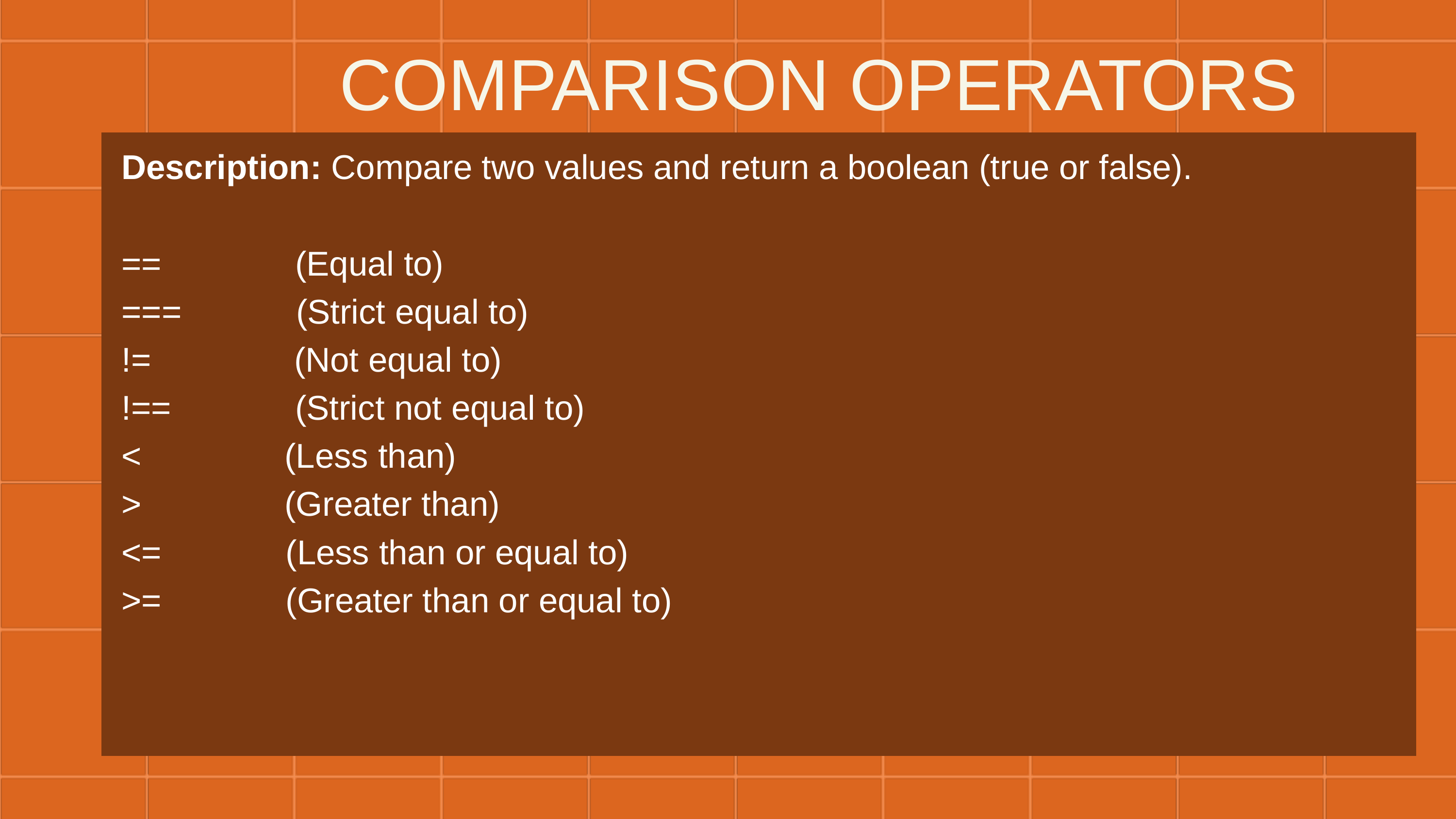

COMPARISON OPERATORS

Description: Compare two values and return a boolean (true or false).

==              (Equal to)
===            (Strict equal to)
!=               (Not equal to)
!==             (Strict not equal to)
<               (Less than)
>               (Greater than)
<=             (Less than or equal to)
>=             (Greater than or equal to)